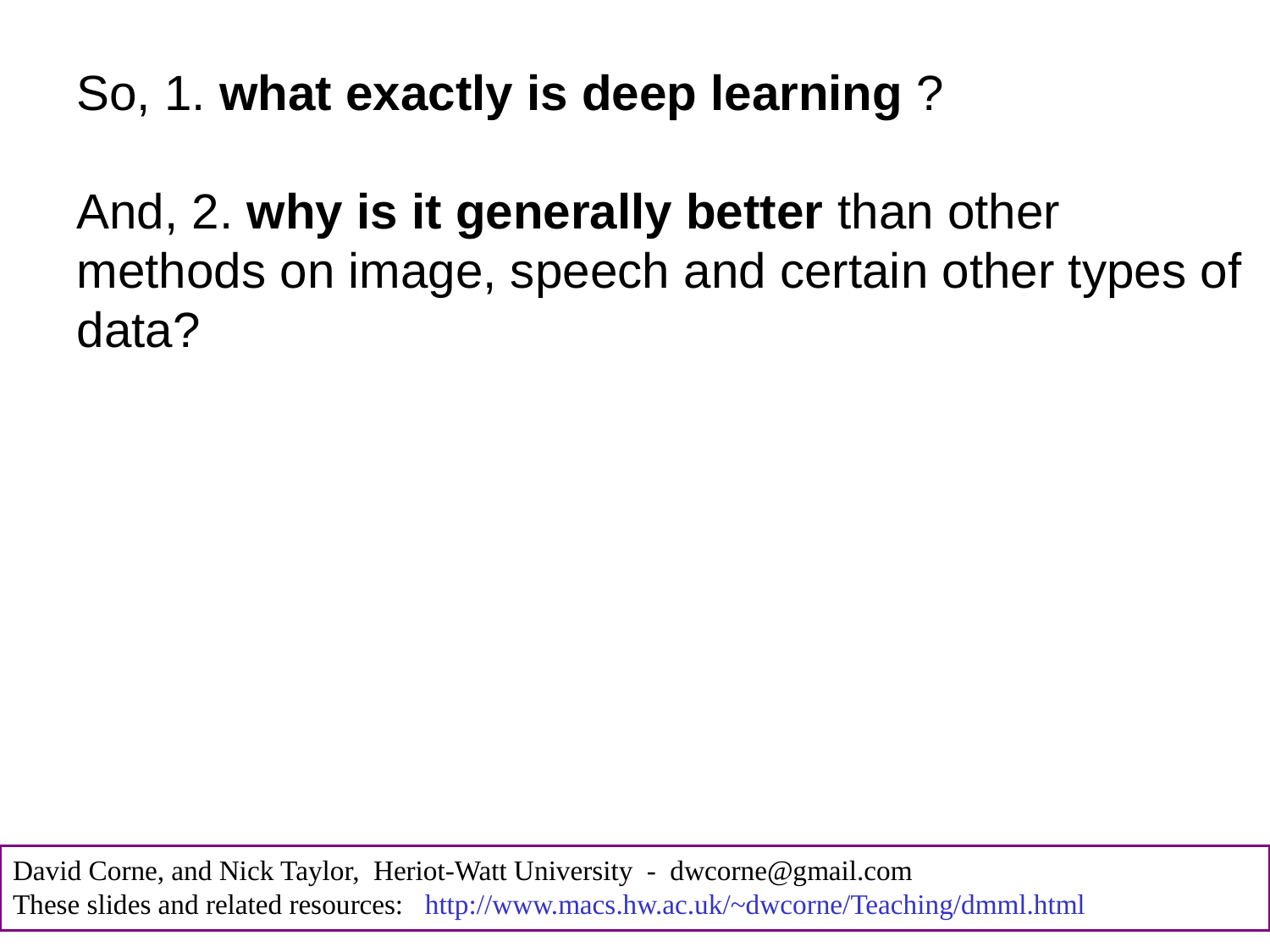

So, 1. what exactly is deep learning ?

And, 2. why is it generally better than other methods on image, speech and certain other types of data?

David Corne, and Nick Taylor,  Heriot-Watt University  -  dwcorne@gmail.com
These slides and related resources:   http://www.macs.hw.ac.uk/~dwcorne/Teaching/dmml.html